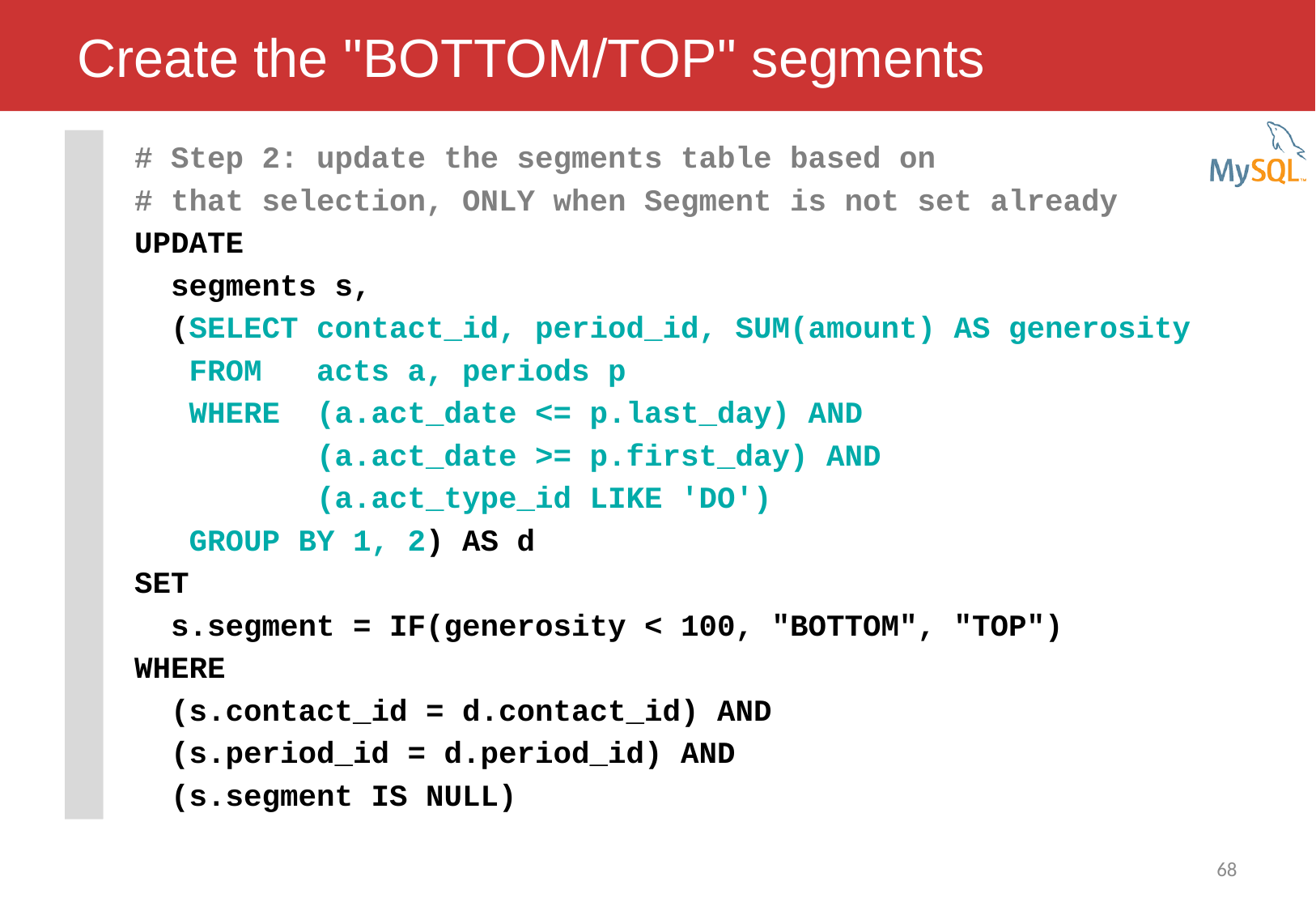

# Create the "BOTTOM/TOP" segments
# Step 2: update the segments table based on
# that selection, ONLY when Segment is not set already
UPDATE
  segments s,
  (SELECT contact_id, period_id, SUM(amount) AS generosity
   FROM   acts a, periods p
   WHERE  (a.act_date <= p.last_day) AND
          (a.act_date >= p.first_day) AND
          (a.act_type_id LIKE 'DO')
   GROUP BY 1, 2) AS d
SET
  s.segment = IF(generosity < 100, "BOTTOM", "TOP")
WHERE
  (s.contact_id = d.contact_id) AND
  (s.period_id = d.period_id) AND
  (s.segment IS NULL)
68